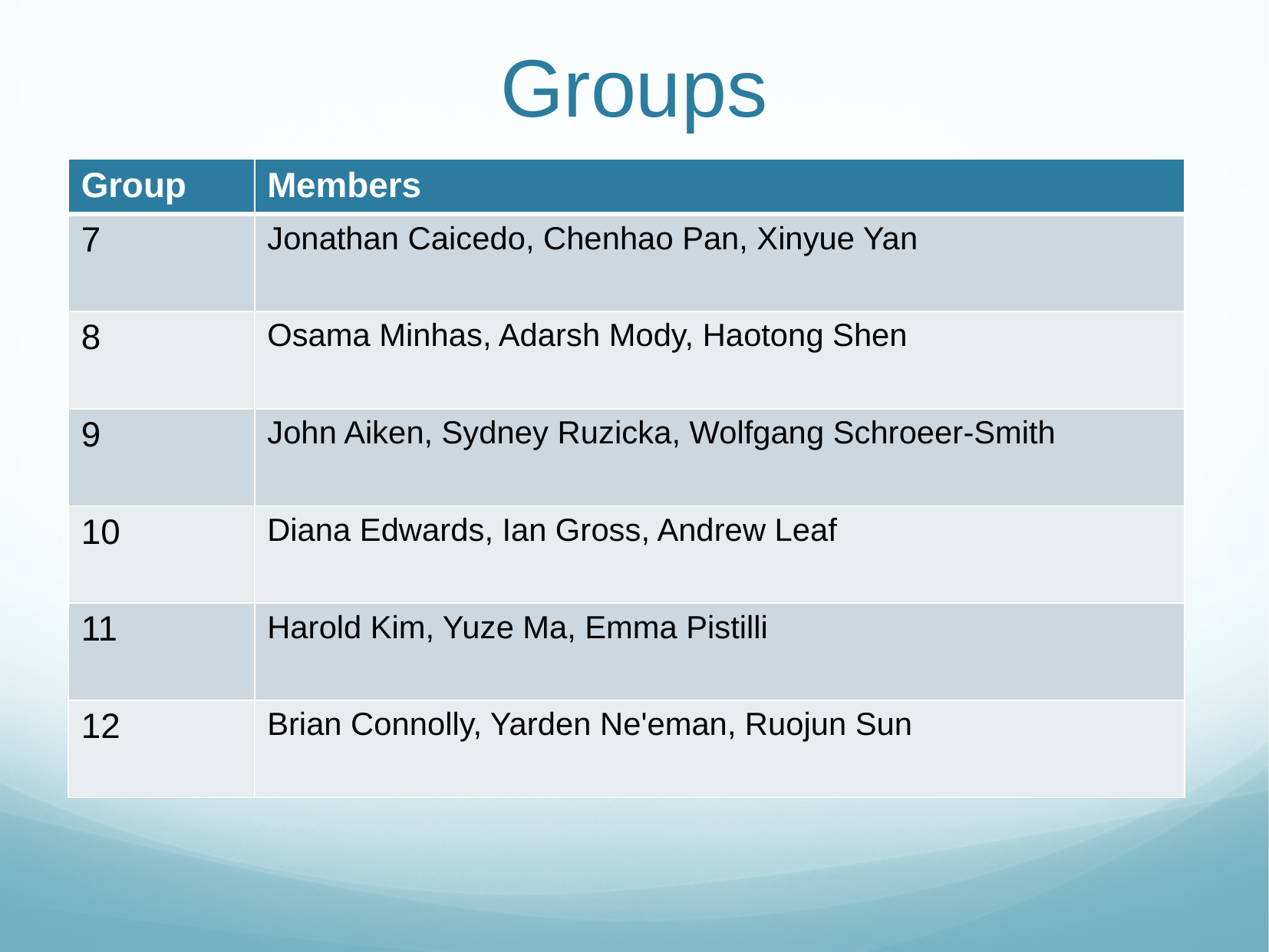

# Groups
| Group | Members |
| --- | --- |
| 7 | Jonathan Caicedo, Chenhao Pan, Xinyue Yan |
| 8 | Osama Minhas, Adarsh Mody, Haotong Shen |
| 9 | John Aiken, Sydney Ruzicka, Wolfgang Schroeer-Smith |
| 10 | Diana Edwards, Ian Gross, Andrew Leaf |
| 11 | Harold Kim, Yuze Ma, Emma Pistilli |
| 12 | Brian Connolly, Yarden Ne'eman, Ruojun Sun |